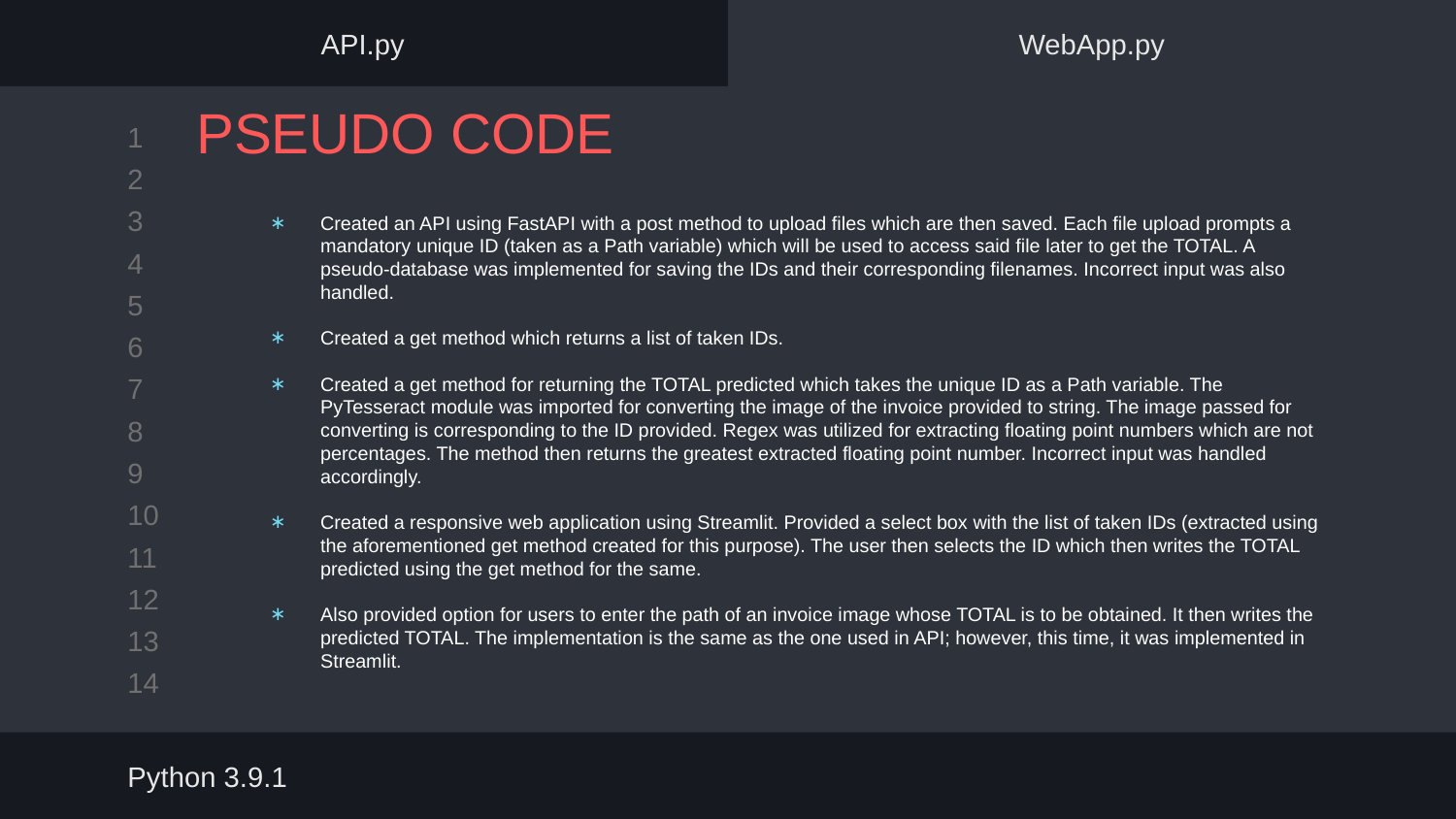

API.py
WebApp.py
# PSEUDO CODE
Created an API using FastAPI with a post method to upload files which are then saved. Each file upload prompts a mandatory unique ID (taken as a Path variable) which will be used to access said file later to get the TOTAL. A pseudo-database was implemented for saving the IDs and their corresponding filenames. Incorrect input was also handled.

Created a get method which returns a list of taken IDs.

Created a get method for returning the TOTAL predicted which takes the unique ID as a Path variable. The PyTesseract module was imported for converting the image of the invoice provided to string. The image passed for converting is corresponding to the ID provided. Regex was utilized for extracting floating point numbers which are not percentages. The method then returns the greatest extracted floating point number. Incorrect input was handled accordingly.

Created a responsive web application using Streamlit. Provided a select box with the list of taken IDs (extracted using the aforementioned get method created for this purpose). The user then selects the ID which then writes the TOTAL predicted using the get method for the same.

Also provided option for users to enter the path of an invoice image whose TOTAL is to be obtained. It then writes the predicted TOTAL. The implementation is the same as the one used in API; however, this time, it was implemented in Streamlit.
Python 3.9.1